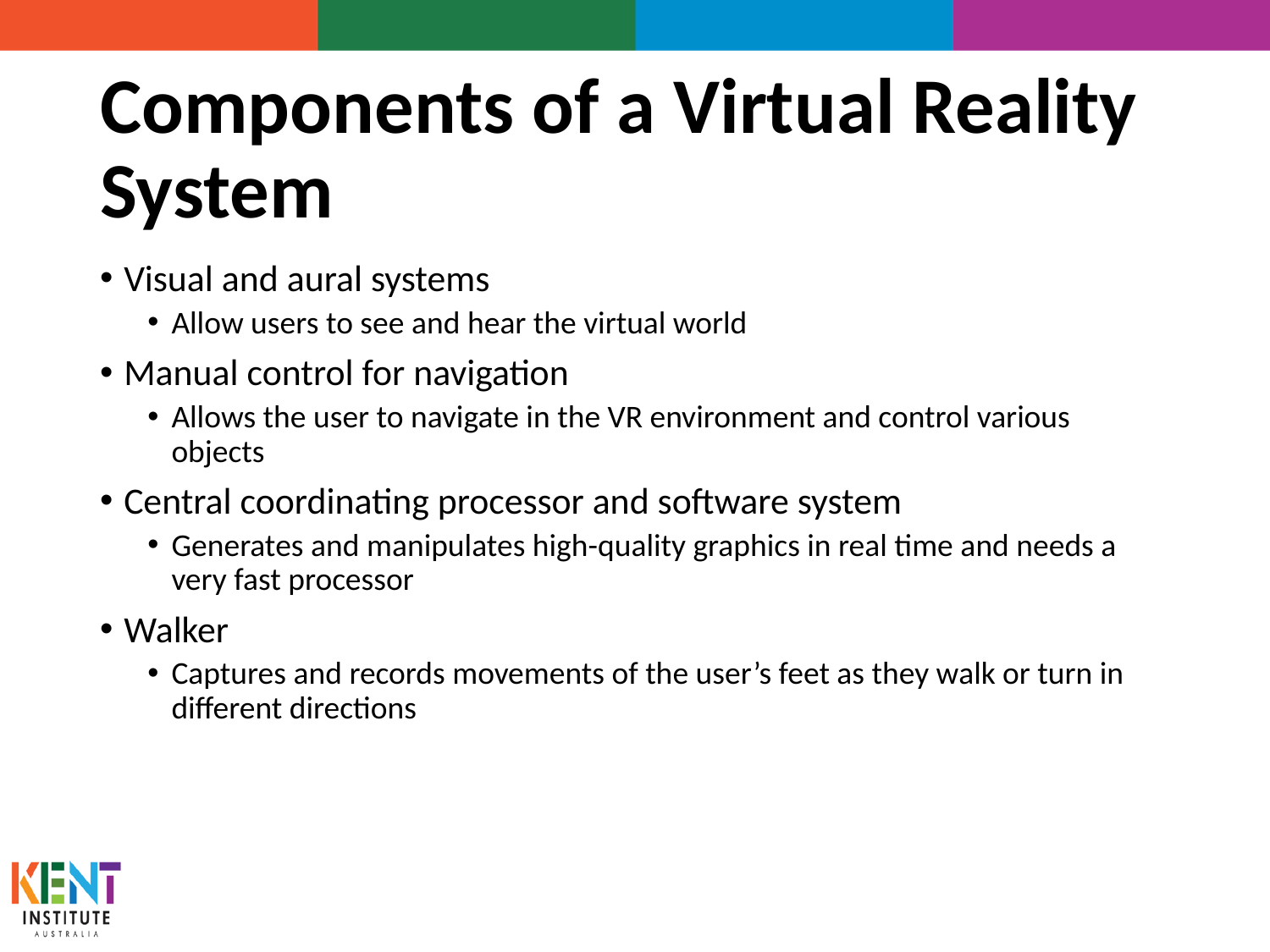

# Components of a Virtual Reality System
Visual and aural systems
Allow users to see and hear the virtual world
Manual control for navigation
Allows the user to navigate in the VR environment and control various objects
Central coordinating processor and software system
Generates and manipulates high-quality graphics in real time and needs a very fast processor
Walker
Captures and records movements of the user’s feet as they walk or turn in different directions